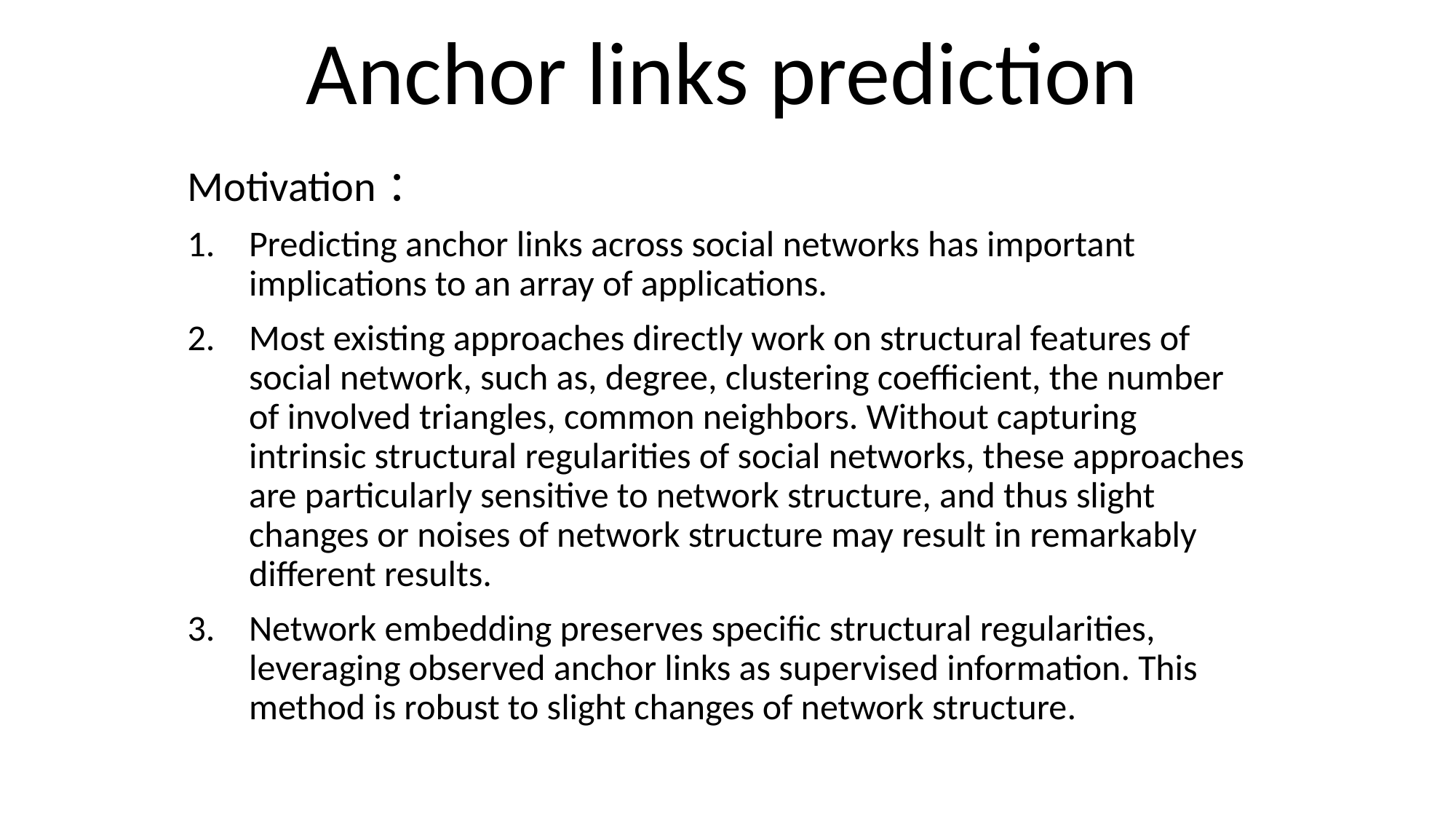

# Anchor links prediction
Motivation：
Predicting anchor links across social networks has important implications to an array of applications.
Most existing approaches directly work on structural features of social network, such as, degree, clustering coefficient, the number of involved triangles, common neighbors. Without capturing intrinsic structural regularities of social networks, these approaches are particularly sensitive to network structure, and thus slight changes or noises of network structure may result in remarkably different results.
Network embedding preserves specific structural regularities, leveraging observed anchor links as supervised information. This method is robust to slight changes of network structure.